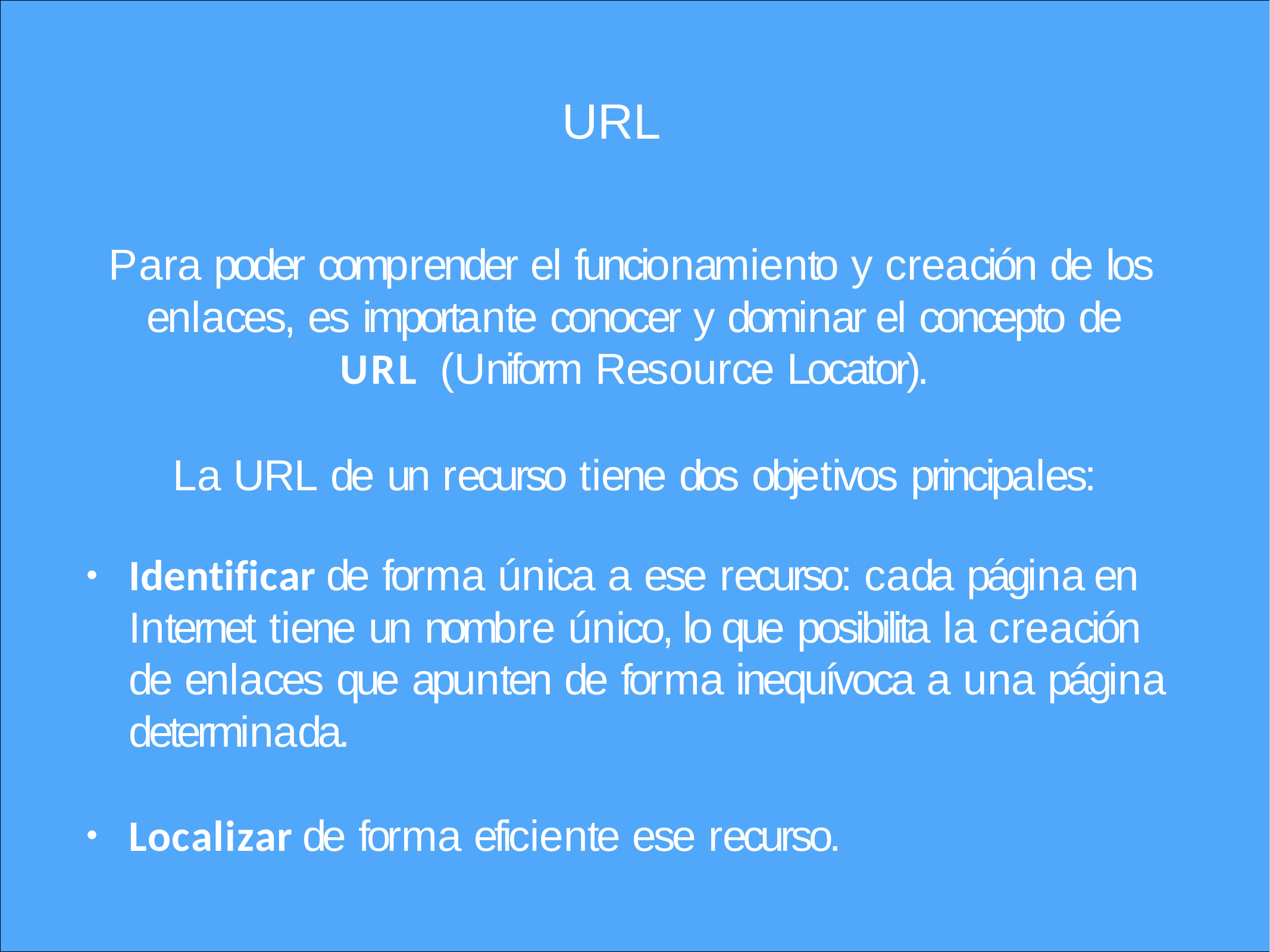

# Para poder comprender el funcionamiento y creación de los
URL
enlaces, es importante conocer y dominar el concepto de
URL	(Uniform Resource Locator).

La URL de un recurso tiene dos objetivos principales:
Identificar de forma única a ese recurso: cada página en Internet tiene un nombre único, lo que posibilita la creación de enlaces que apunten de forma inequívoca a una página determinada.
•
Localizar de forma eficiente ese recurso.
•